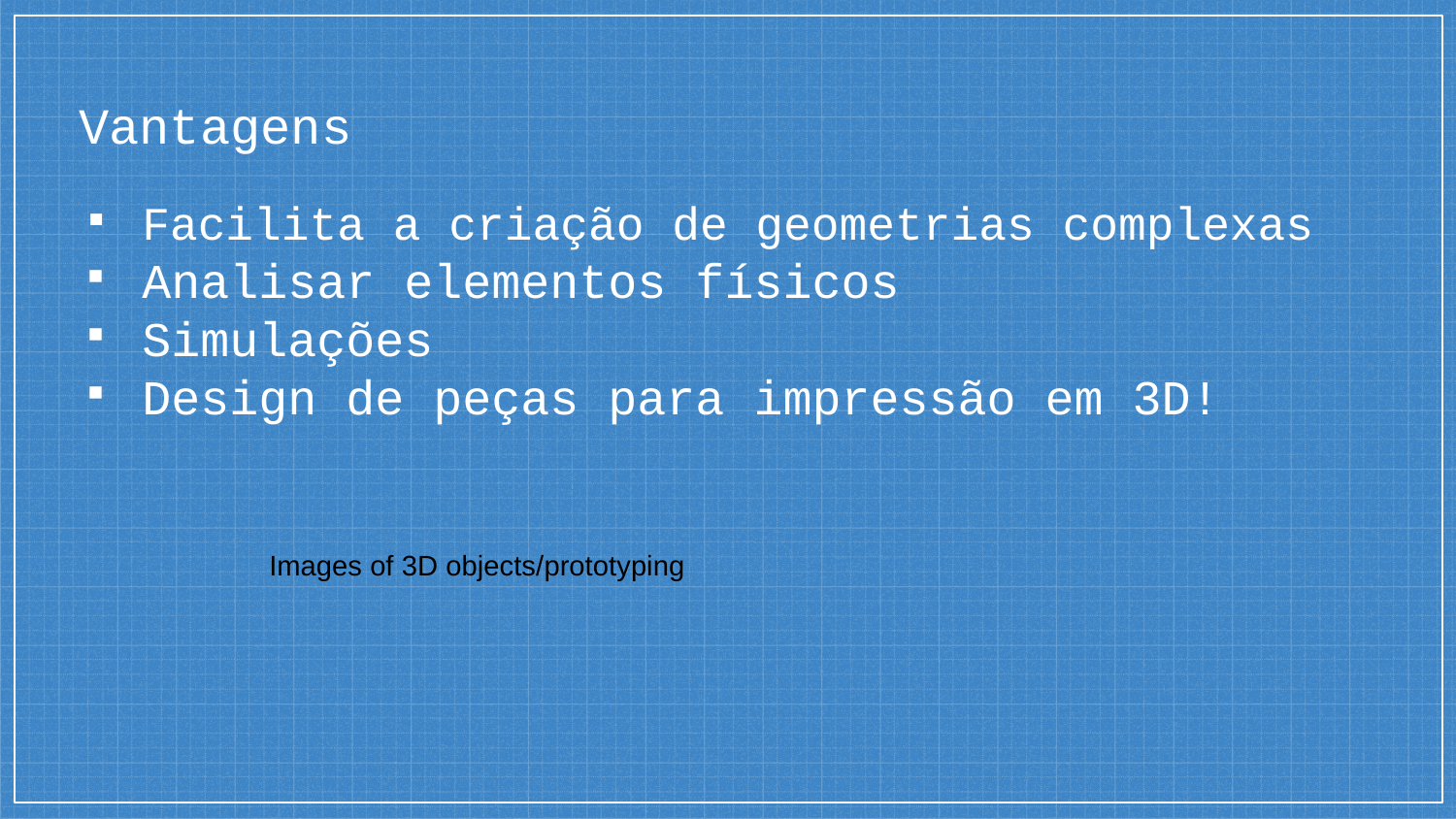

# Vantagens
Facilita a criação de geometrias complexas
Analisar elementos físicos
Simulações
Design de peças para impressão em 3D!
Images of 3D objects/prototyping